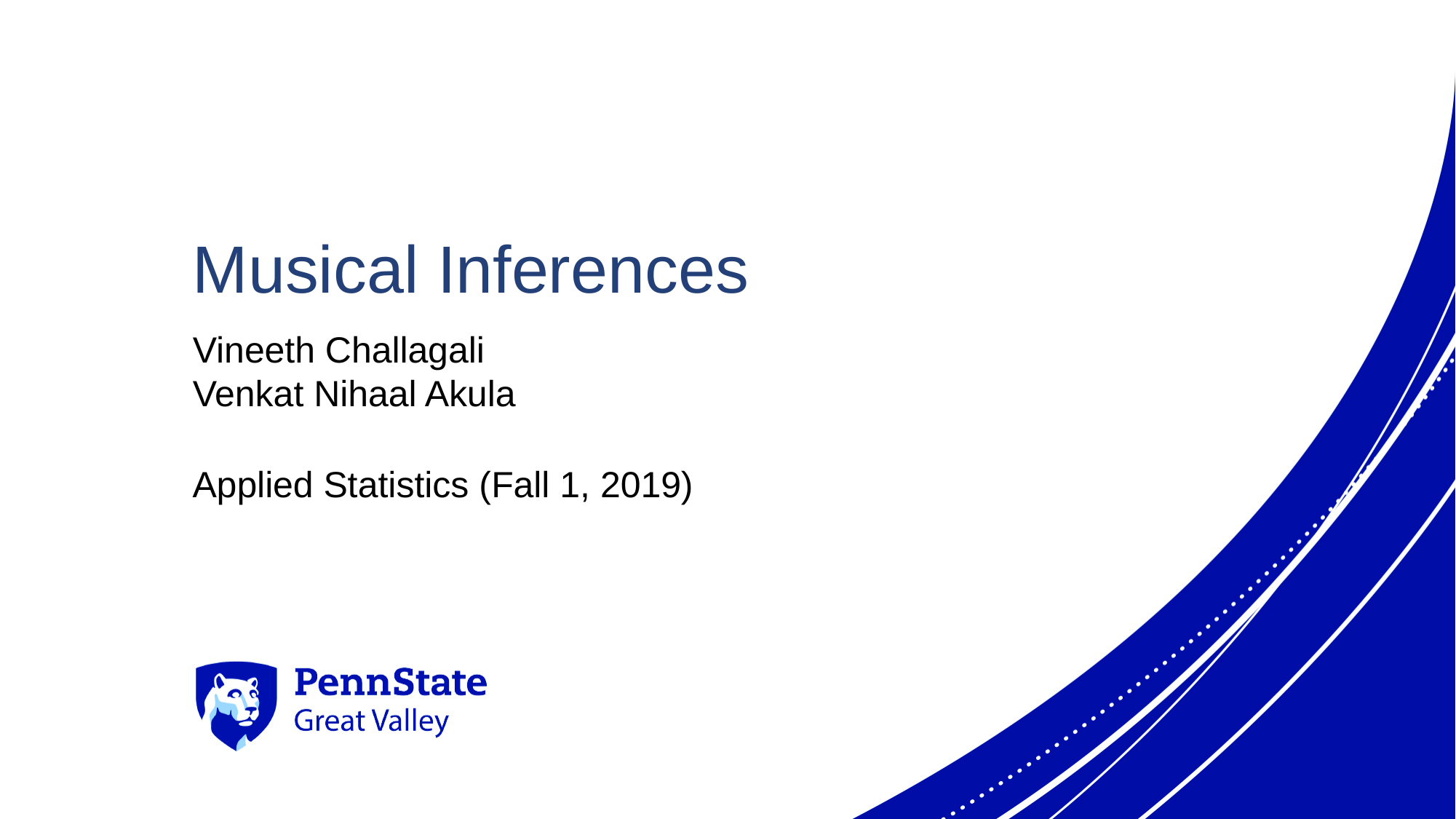

# Musical Inferences
Vineeth Challagali
Venkat Nihaal Akula
Applied Statistics (Fall 1, 2019)